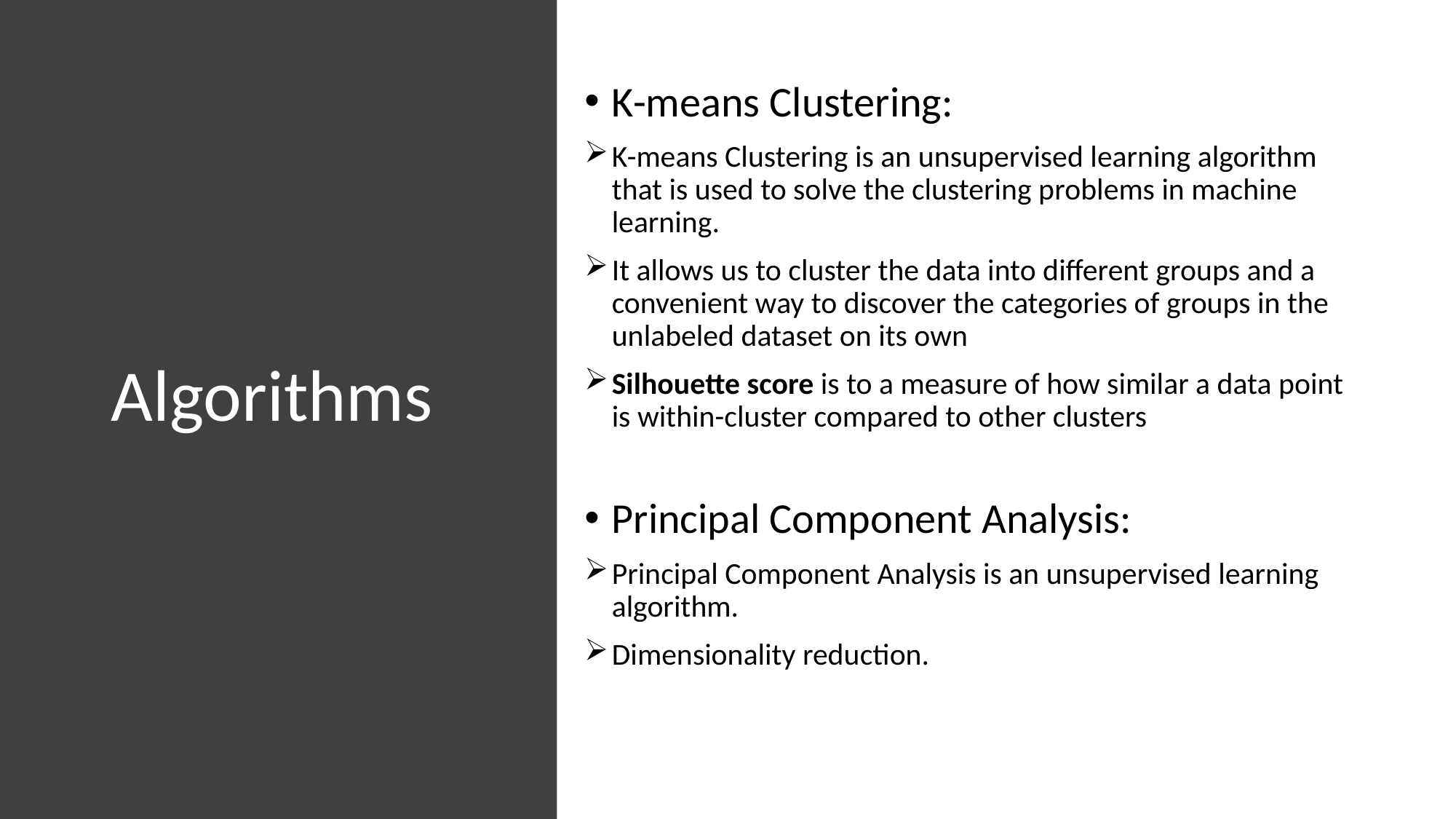

# Algorithms
K-means Clustering:
K-means Clustering is an unsupervised learning algorithm that is used to solve the clustering problems in machine learning.
It allows us to cluster the data into different groups and a convenient way to discover the categories of groups in the unlabeled dataset on its own
Silhouette score is to a measure of how similar a data point is within-cluster compared to other clusters

Principal Component Analysis:
Principal Component Analysis is an unsupervised learning algorithm.
Dimensionality reduction.